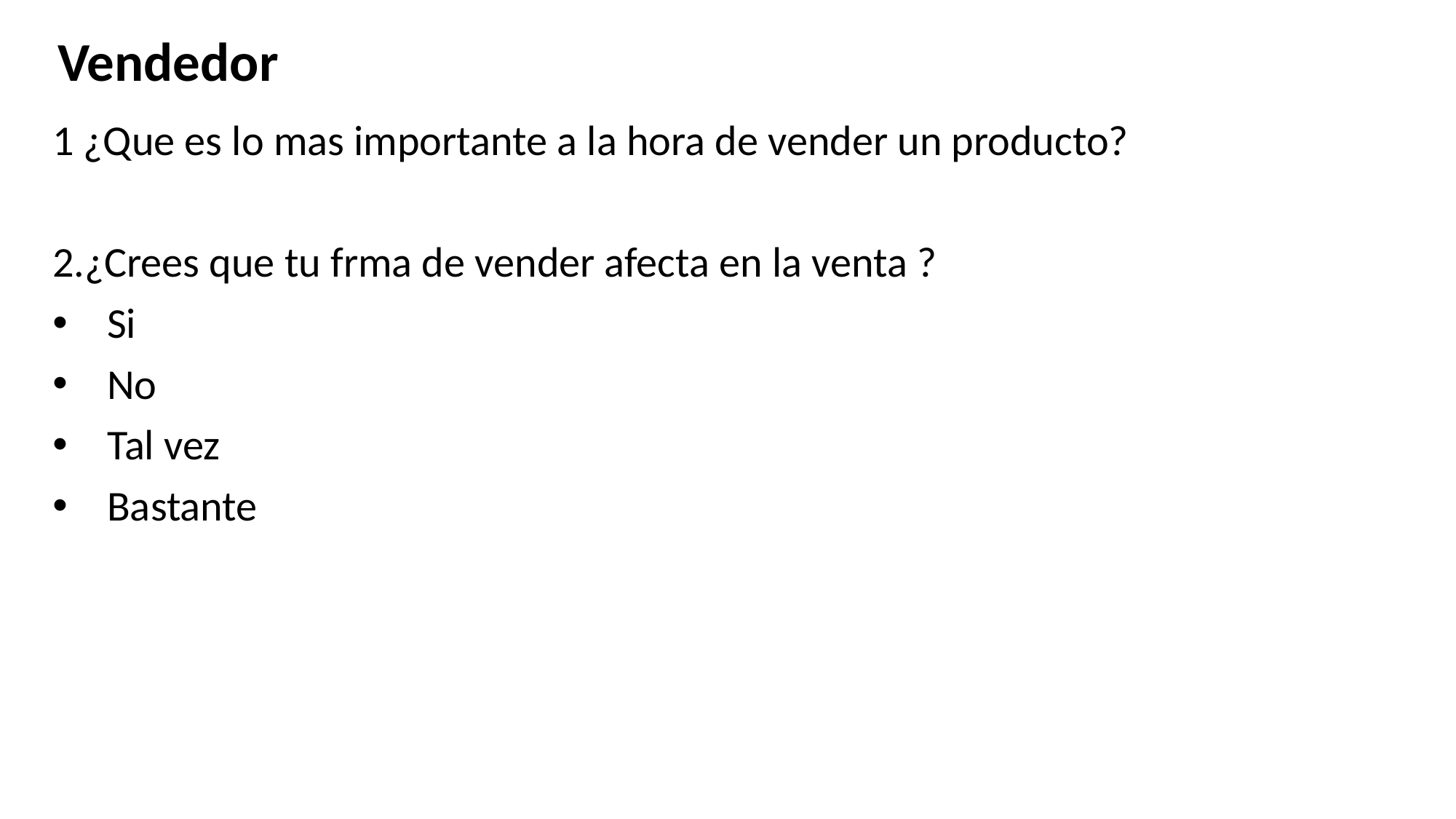

# Vendedor
1 ¿Que es lo mas importante a la hora de vender un producto?

2.¿Crees que tu frma de vender afecta en la venta ?
Si
No
Tal vez
Bastante